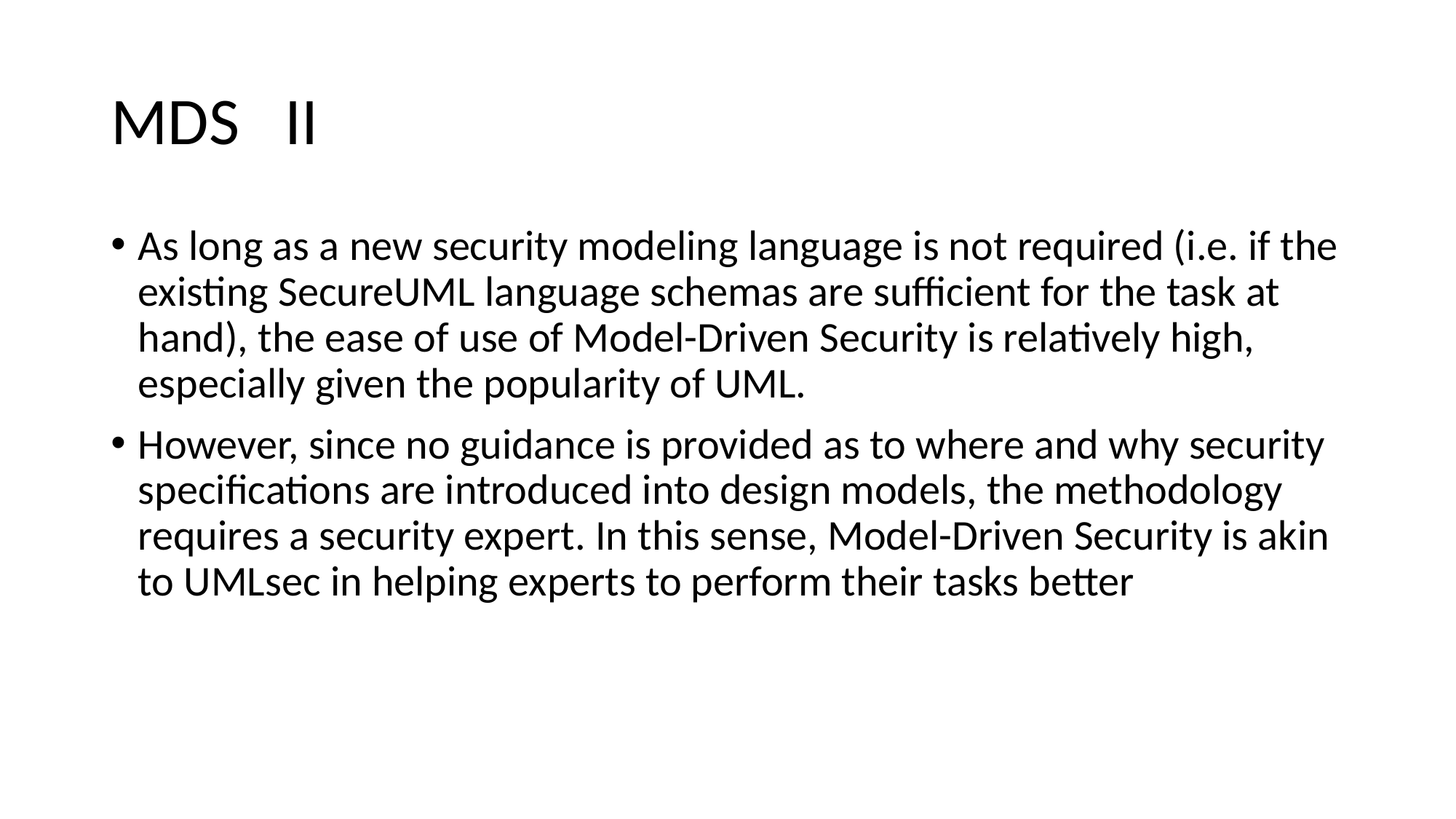

# MDS   II
As long as a new security modeling language is not required (i.e. if the existing SecureUML language schemas are sufficient for the task at hand), the ease of use of Model-Driven Security is relatively high, especially given the popularity of UML.
However, since no guidance is provided as to where and why security specifications are introduced into design models, the methodology requires a security expert. In this sense, Model-Driven Security is akin to UMLsec in helping experts to perform their tasks better